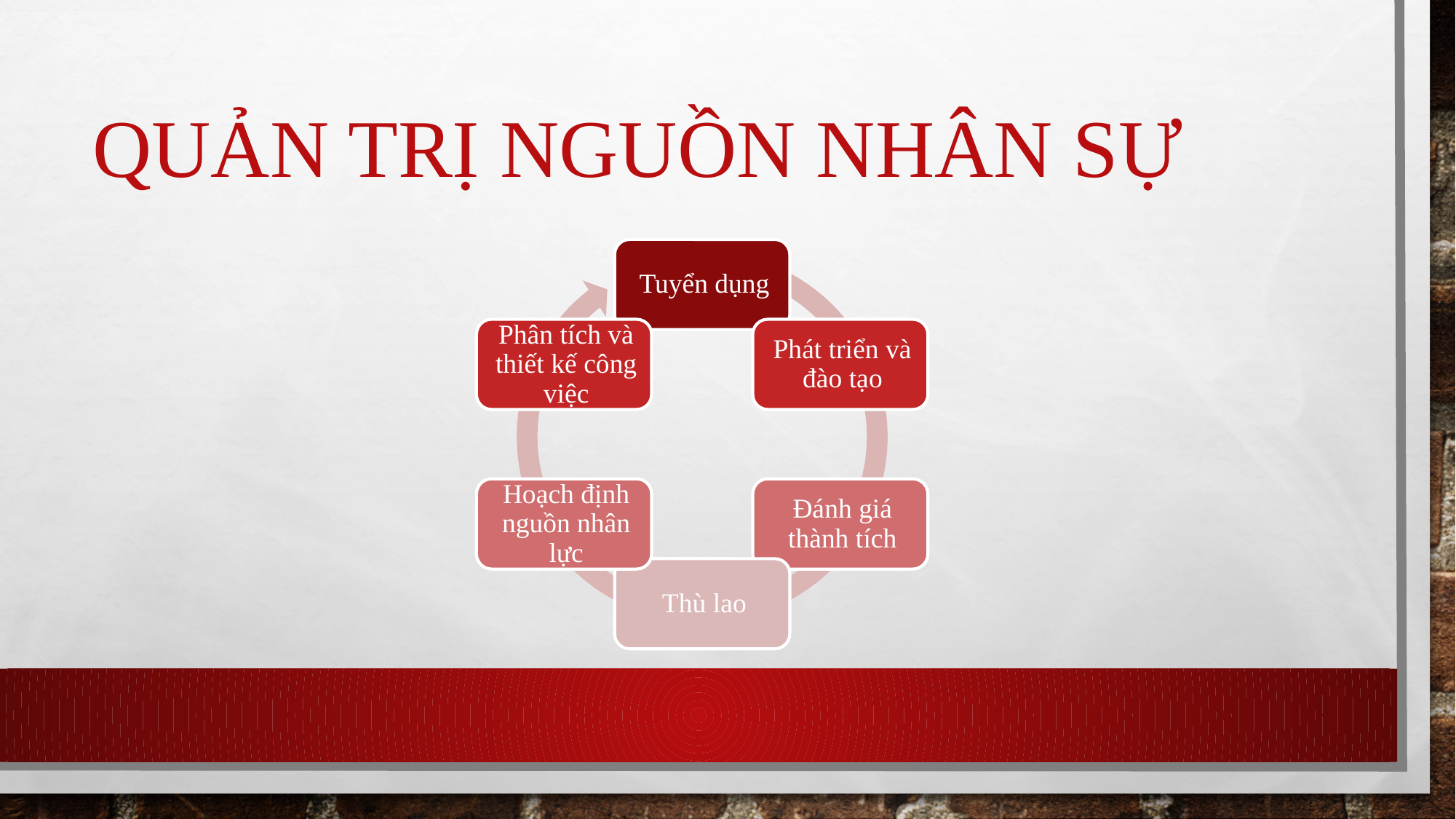

# Quản trị nguồn nhân sự
Tuyển dụng
Phát triển và đào tạo
Đánh giá thành tích
Thù lao
Hoạch định nguồn nhân lực
Phân tích và thiết kế công việc